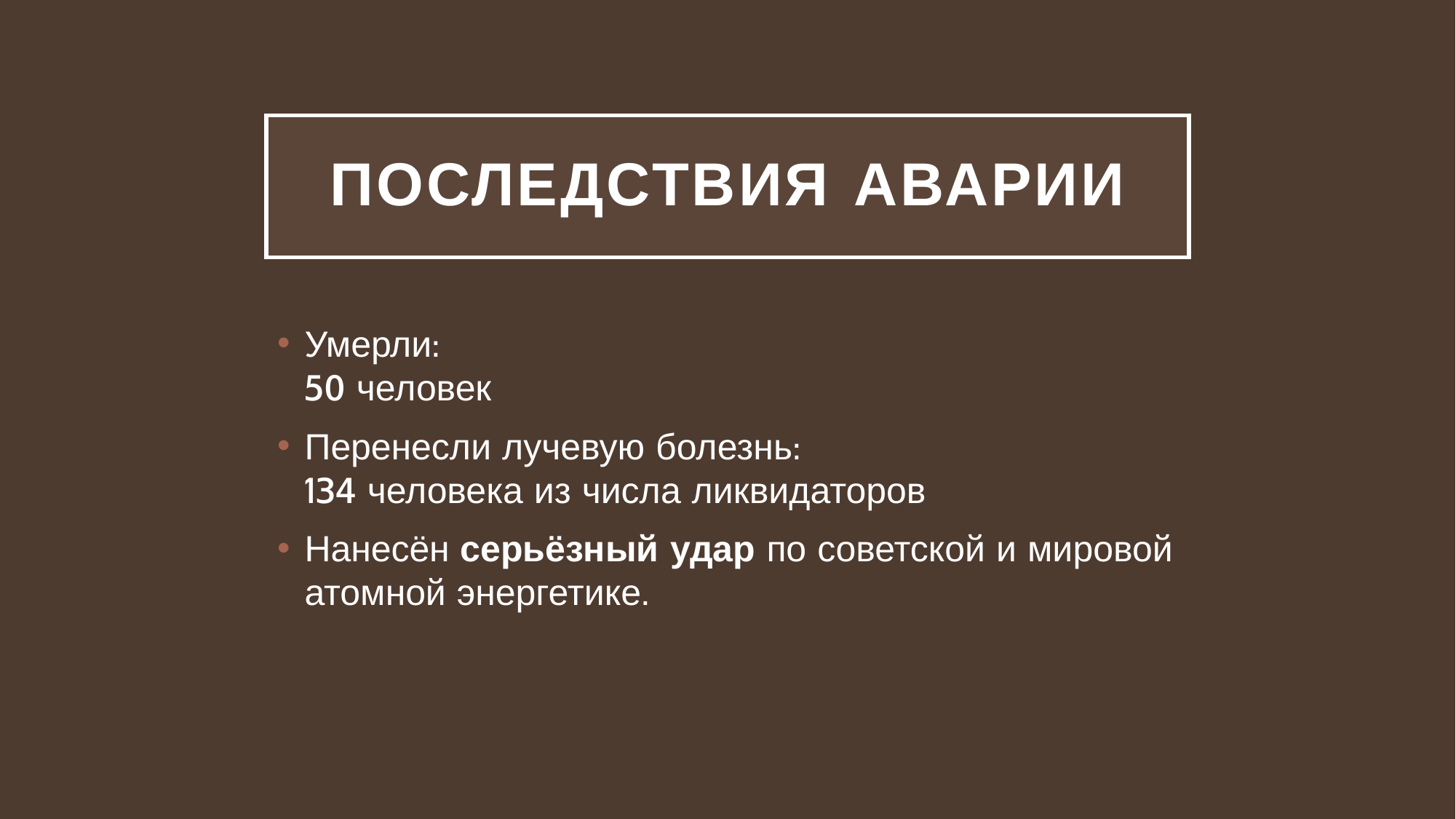

# Последствия аварии
Умерли:
50 человек
Перенесли лучевую болезнь:
134 человека из числа ликвидаторов
Нанесён серьёзный удар по советской и мировой атомной энергетике.